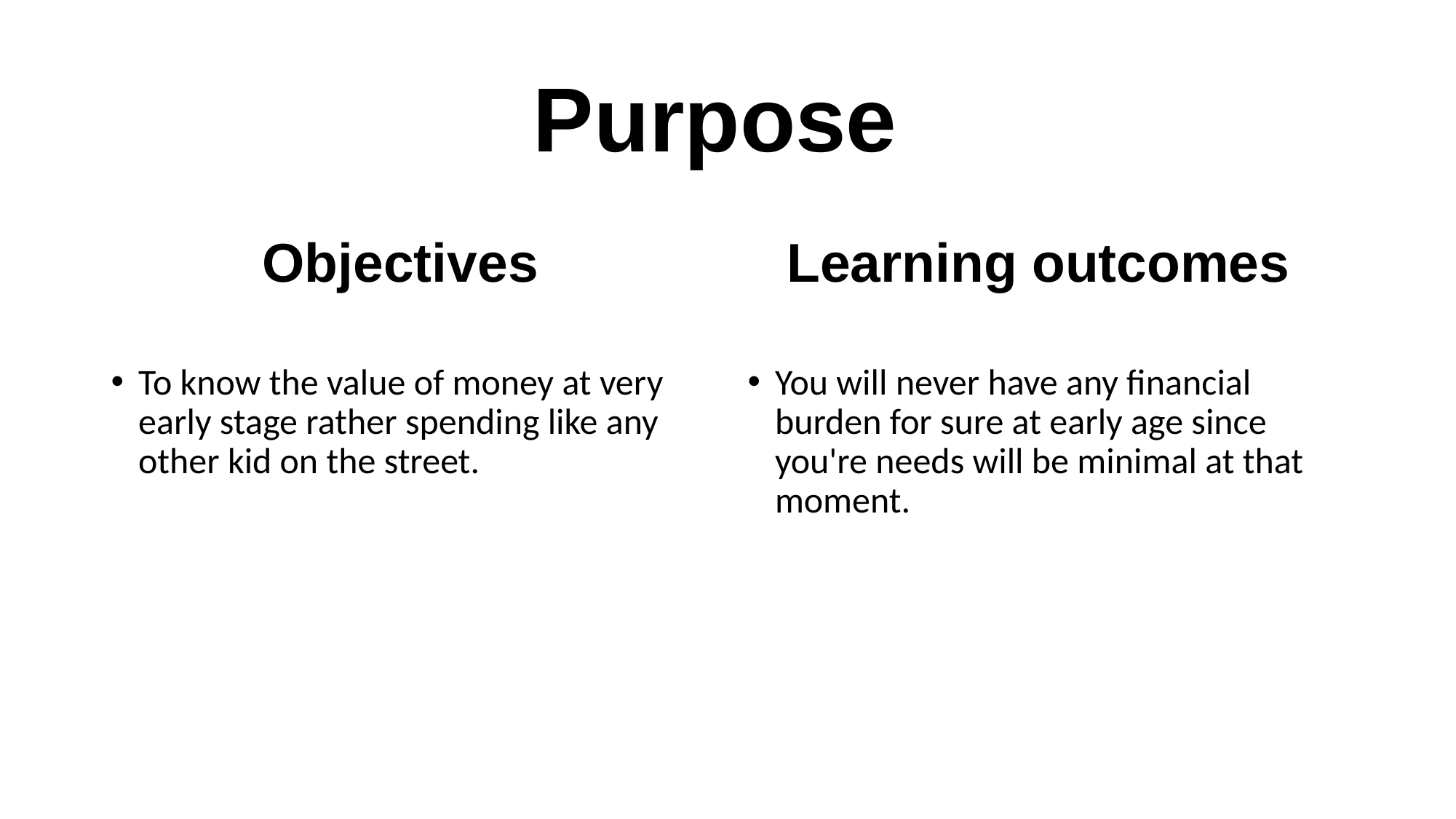

# Purpose
Objectives
Learning outcomes

To know the value of money at very early stage rather spending like any other kid on the street.

You will never have any financial burden for sure at early age since you're needs will be minimal at that moment.